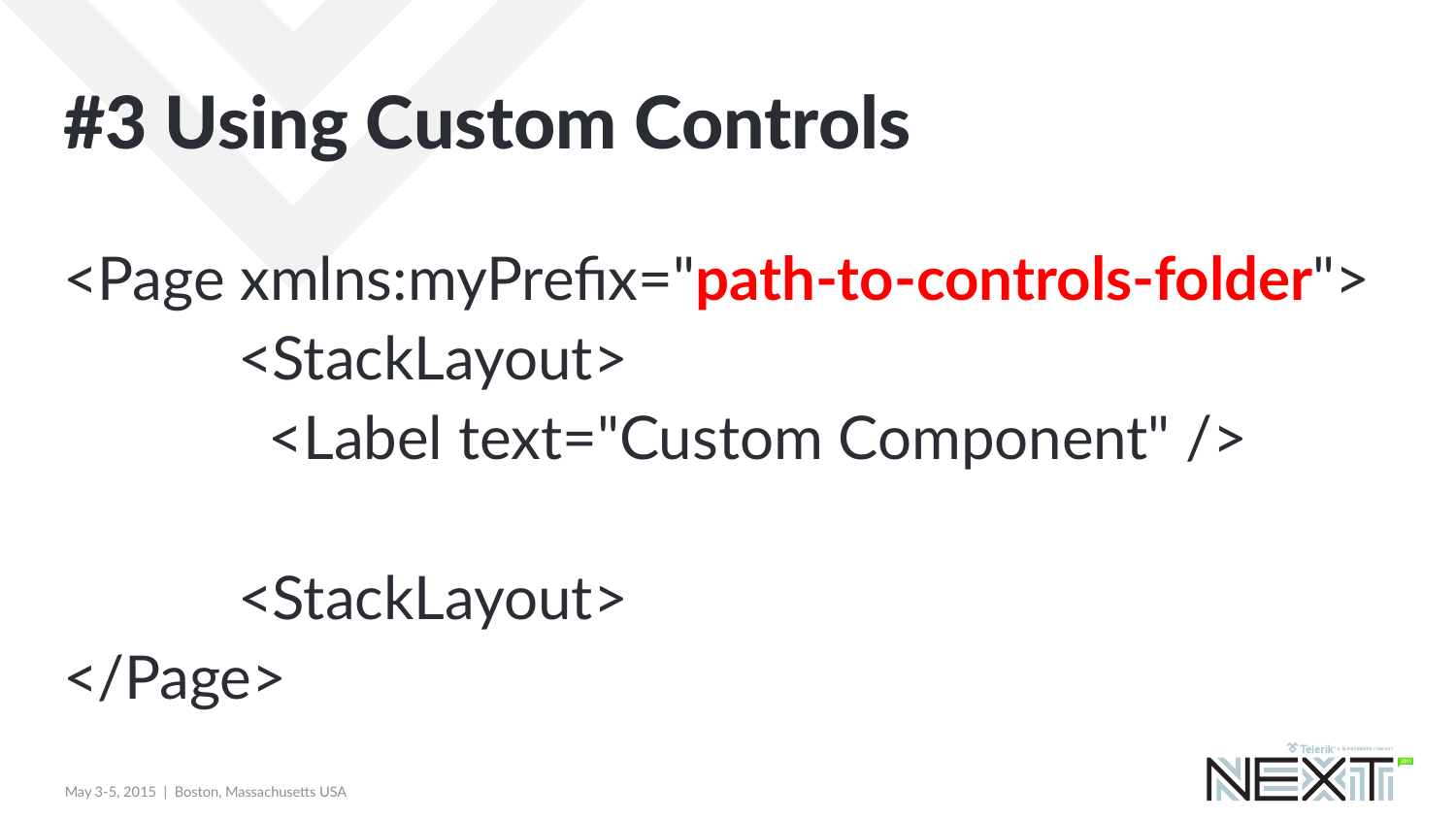

# #3 Using Custom Controls
<Page xmlns:myPrefix="path-to-controls-folder">
	  <StackLayout>
		    <Label text="Custom Component" />

	  <StackLayout>
</Page>